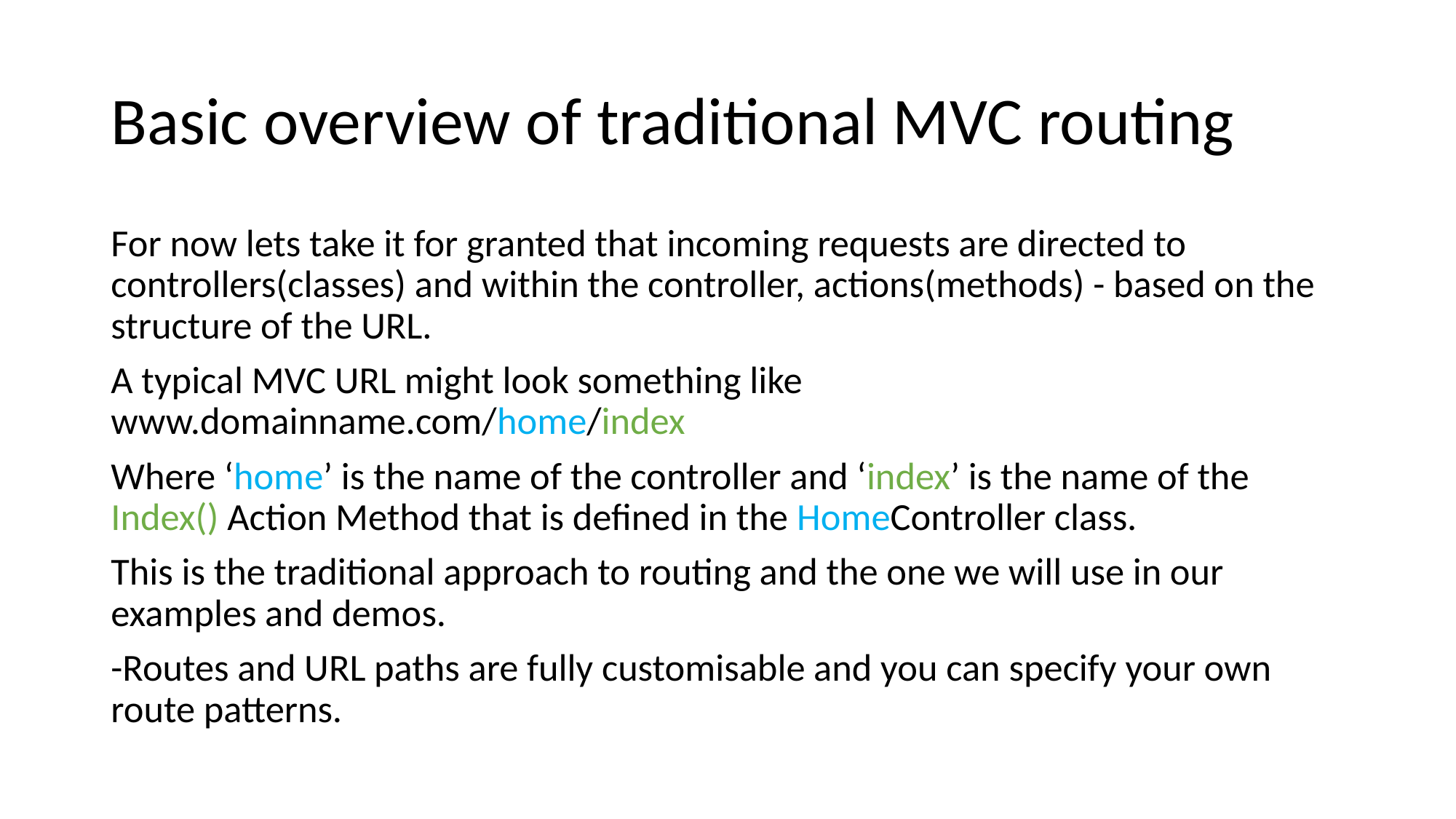

# Basic overview of traditional MVC routing
For now lets take it for granted that incoming requests are directed to controllers(classes) and within the controller, actions(methods) - based on the structure of the URL.
A typical MVC URL might look something like www.domainname.com/home/index
Where ‘home’ is the name of the controller and ‘index’ is the name of the Index() Action Method that is defined in the HomeController class.
This is the traditional approach to routing and the one we will use in our examples and demos.
-Routes and URL paths are fully customisable and you can specify your own route patterns.